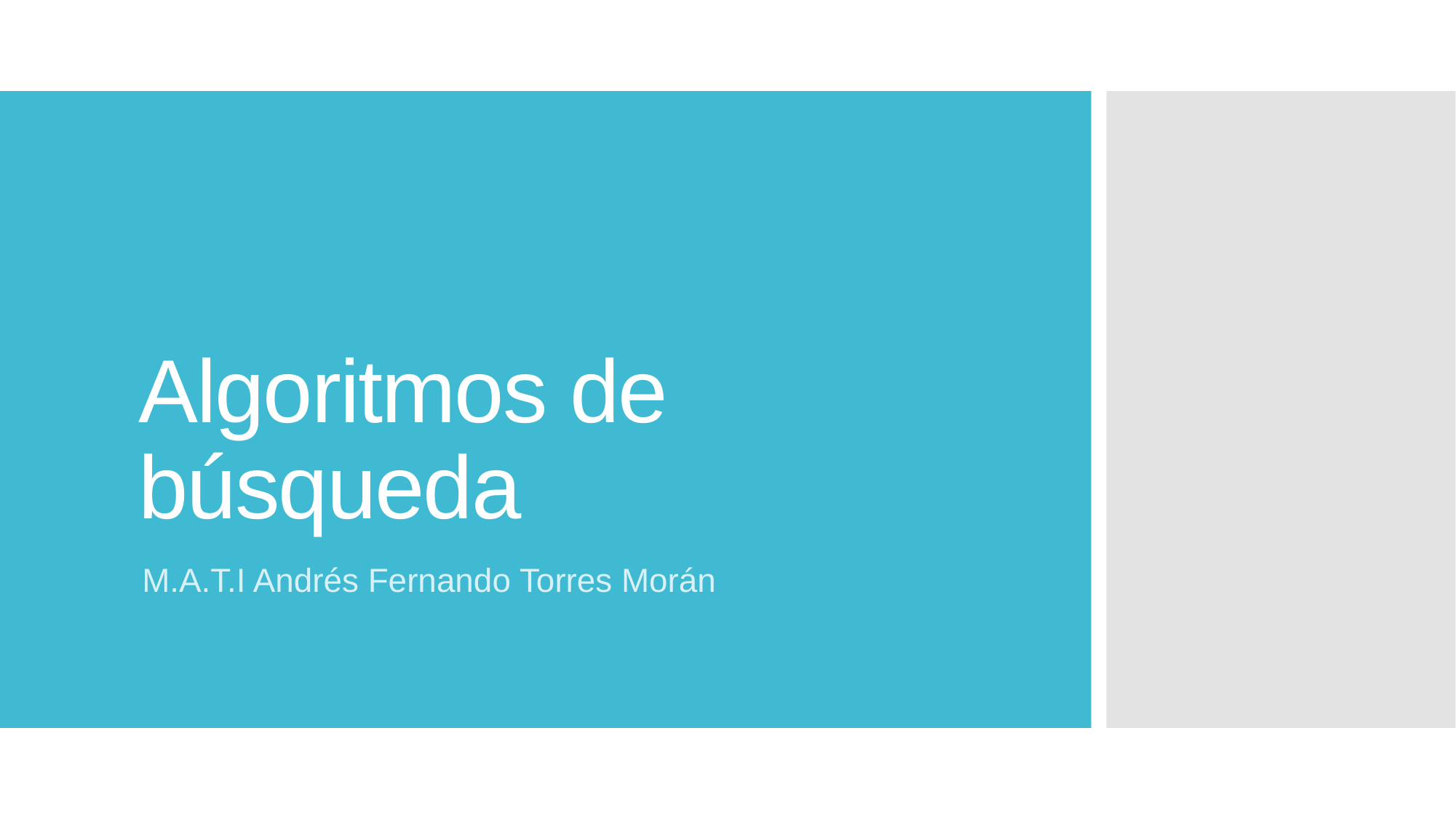

# Algoritmos de búsqueda
M.A.T.I Andrés Fernando Torres Morán